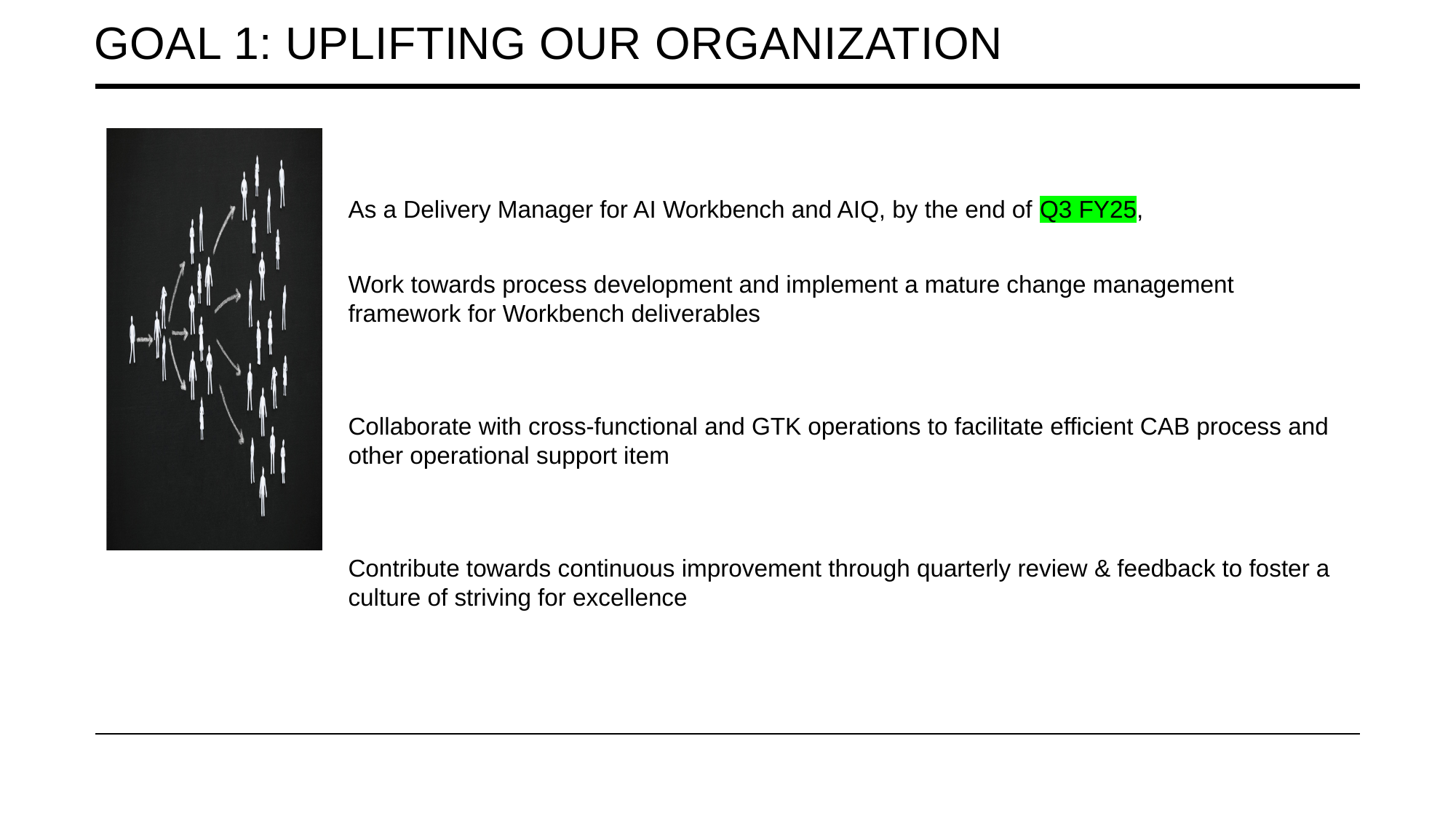

# Goal 1: Uplifting Our Organization

As a Delivery Manager for AI Workbench and AIQ, by the end of Q3 FY25,

Work towards process development and implement a mature change management framework for Workbench deliverables

Collaborate with cross-functional and GTK operations to facilitate efficient CAB process and other operational support item

Contribute towards continuous improvement through quarterly review & feedback to foster a culture of striving for excellence